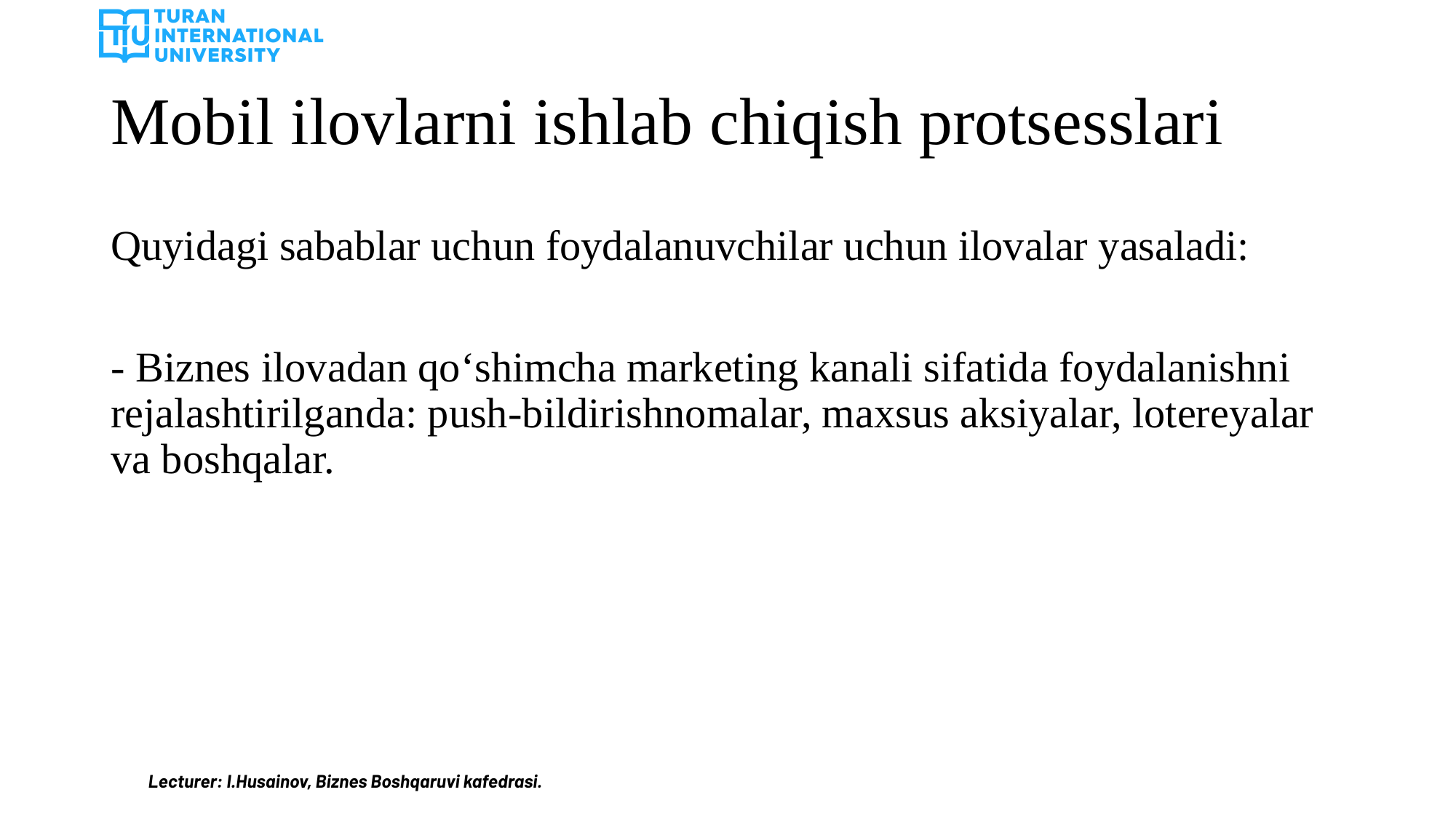

# Mobil ilovlarni ishlab chiqish protsesslari
Quyidagi sabablar uchun foydalanuvchilar uchun ilovalar yasaladi:

- Biznes ilovadan qo‘shimcha marketing kanali sifatida foydalanishni rejalashtirilganda: push-bildirishnomalar, maxsus aksiyalar, lotereyalar va boshqalar.
Lecturer: I.Husainov, Biznes Boshqaruvi kafedrasi.